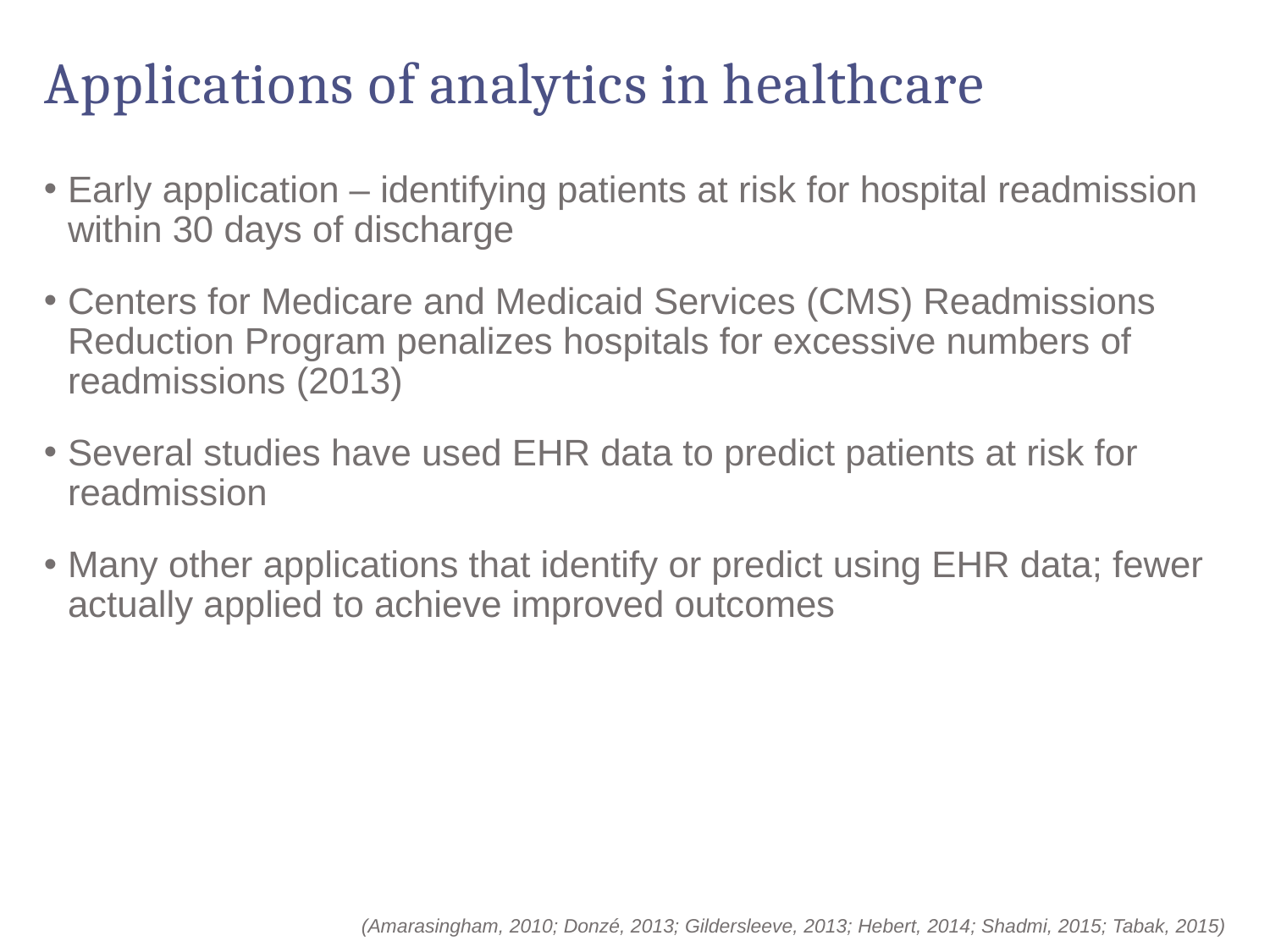

# Applications of analytics in healthcare
Early application – identifying patients at risk for hospital readmission within 30 days of discharge
Centers for Medicare and Medicaid Services (CMS) Readmissions Reduction Program penalizes hospitals for excessive numbers of readmissions (2013)
Several studies have used EHR data to predict patients at risk for readmission
Many other applications that identify or predict using EHR data; fewer actually applied to achieve improved outcomes

(Amarasingham, 2010; Donzé, 2013; Gildersleeve, 2013; Hebert, 2014; Shadmi, 2015; Tabak, 2015)